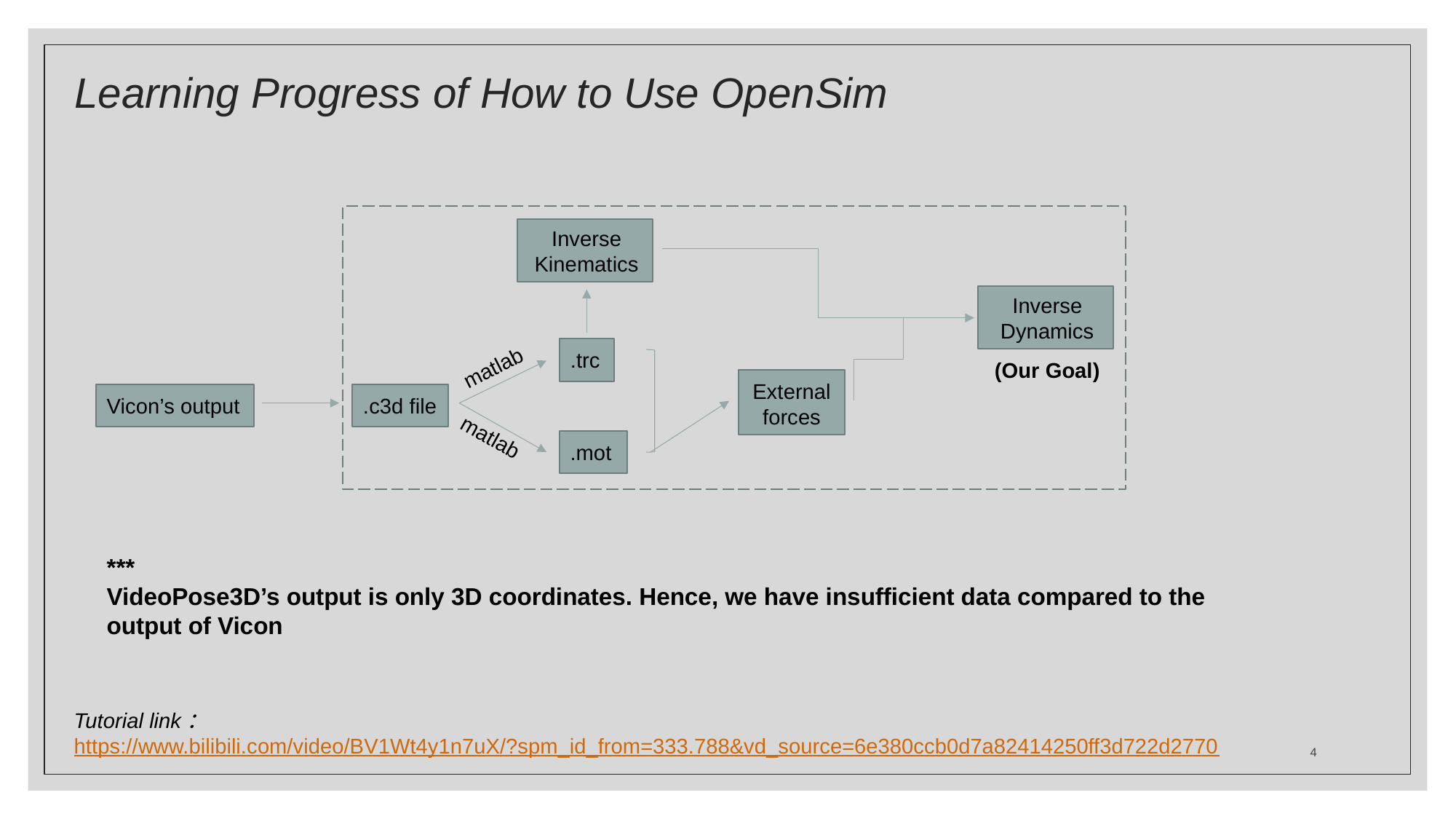

# Learning Progress of How to Use OpenSim

Inverse Kinematics

Inverse Dynamics

.trc
matlab

(Our Goal)

External forces

Vicon’s output
.c3d file
matlab

.mot
***
VideoPose3D’s output is only 3D coordinates. Hence, we have insufficient data compared to the output of Vicon
Tutorial link：
https://www.bilibili.com/video/BV1Wt4y1n7uX/?spm_id_from=333.788&vd_source=6e380ccb0d7a82414250ff3d722d2770
4